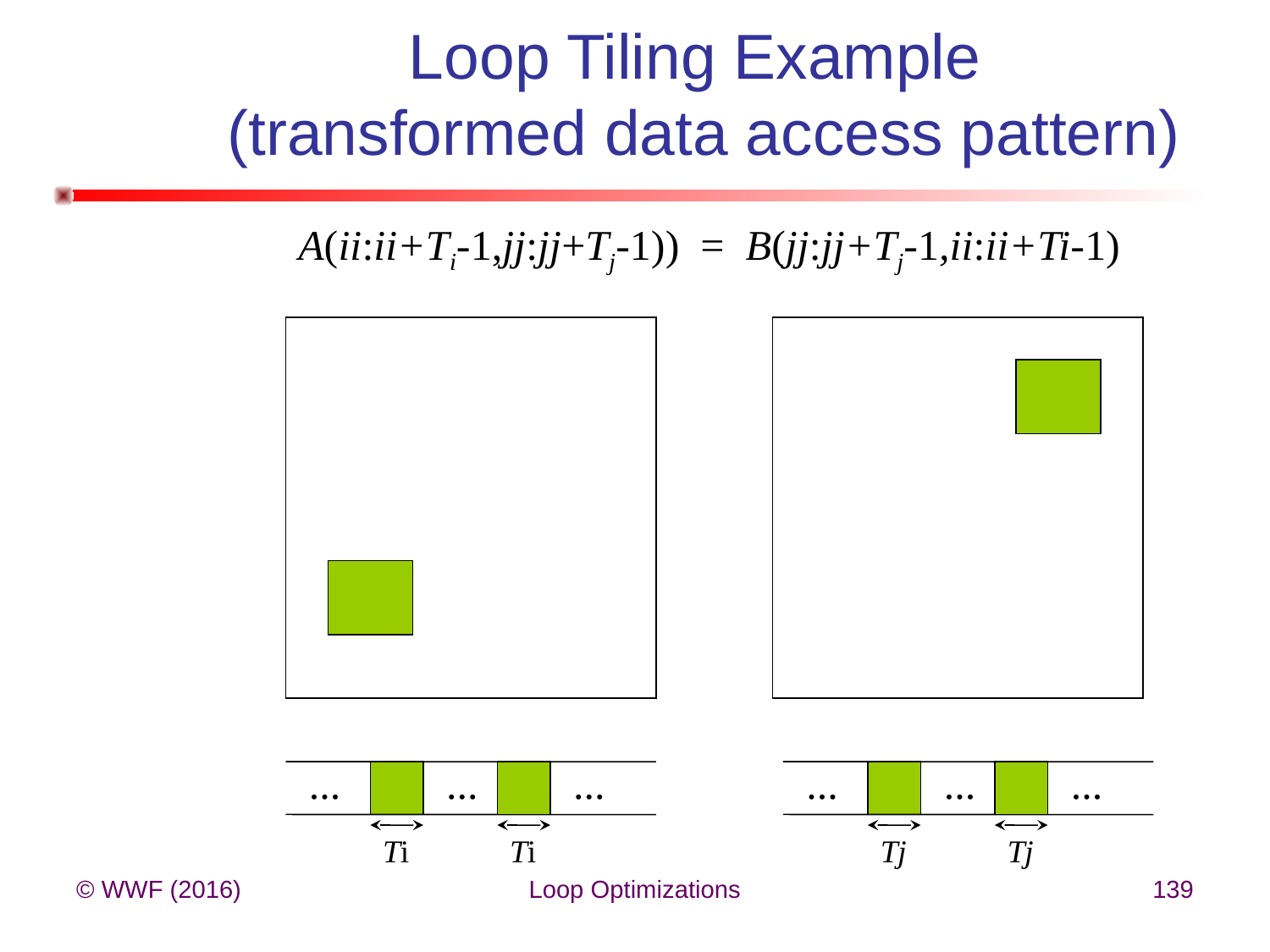

# Loop Tiling Example (transformed data access pattern)
A(ii:ii+Ti-1,jj:jj+Tj-1))  =  B(jj:jj+Tj-1,ii:ii+Ti-1)

...
...
...
...
...
...

Ti

Ti
Tj

Tj
© WWF (2016)
Loop Optimizations
139